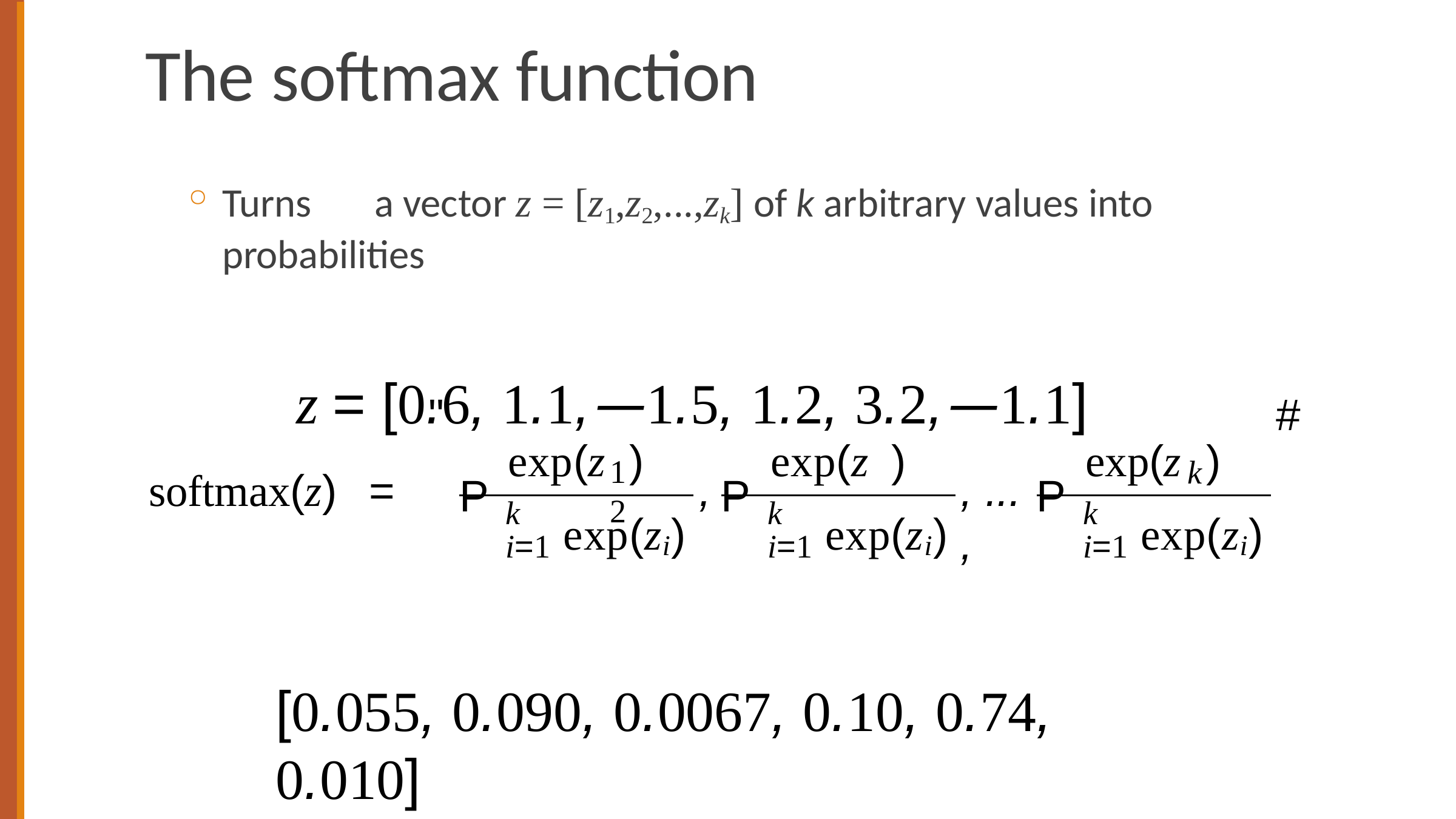

# The softmax function
Turns	a vector z = [z1,z2,...,zk] of k arbitrary values into probabilities

z = [0.6, 1.1,—1.5, 1.2, 3.2,—1.1]
"
#
exp(z	)	exp(z	)
exp(z	)
1	2
k
softmax
(z)	=
,
, ...,
P
P
P
k i=1
k i=1
k i=1

exp(zi)
exp(zi)
exp(zi)
[0.055, 0.090, 0.0067, 0.10, 0.74, 0.010]